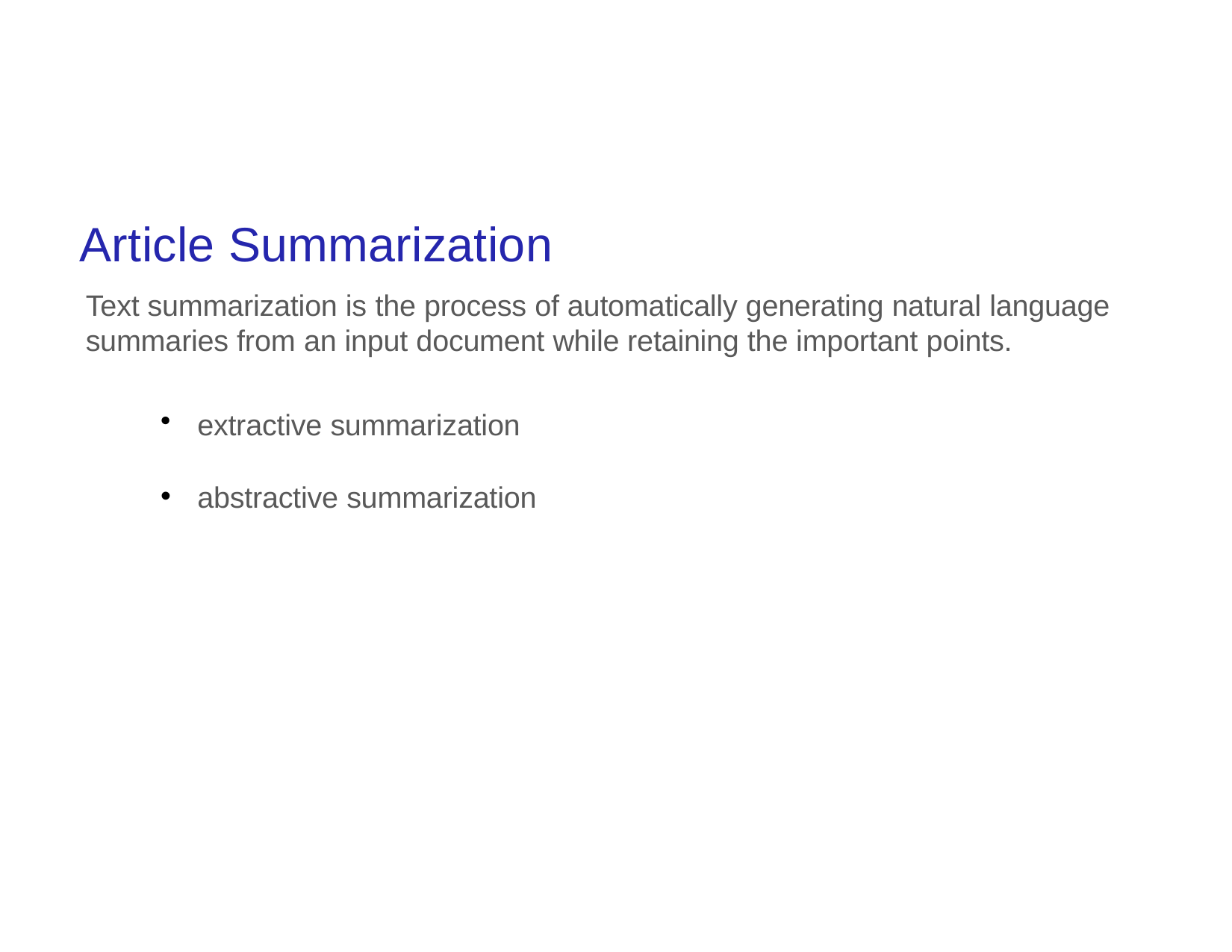

# Article Summarization
Text summarization is the process of automatically generating natural language  summaries from an input document while retaining the important points.

extractive summarization

abstractive summarization